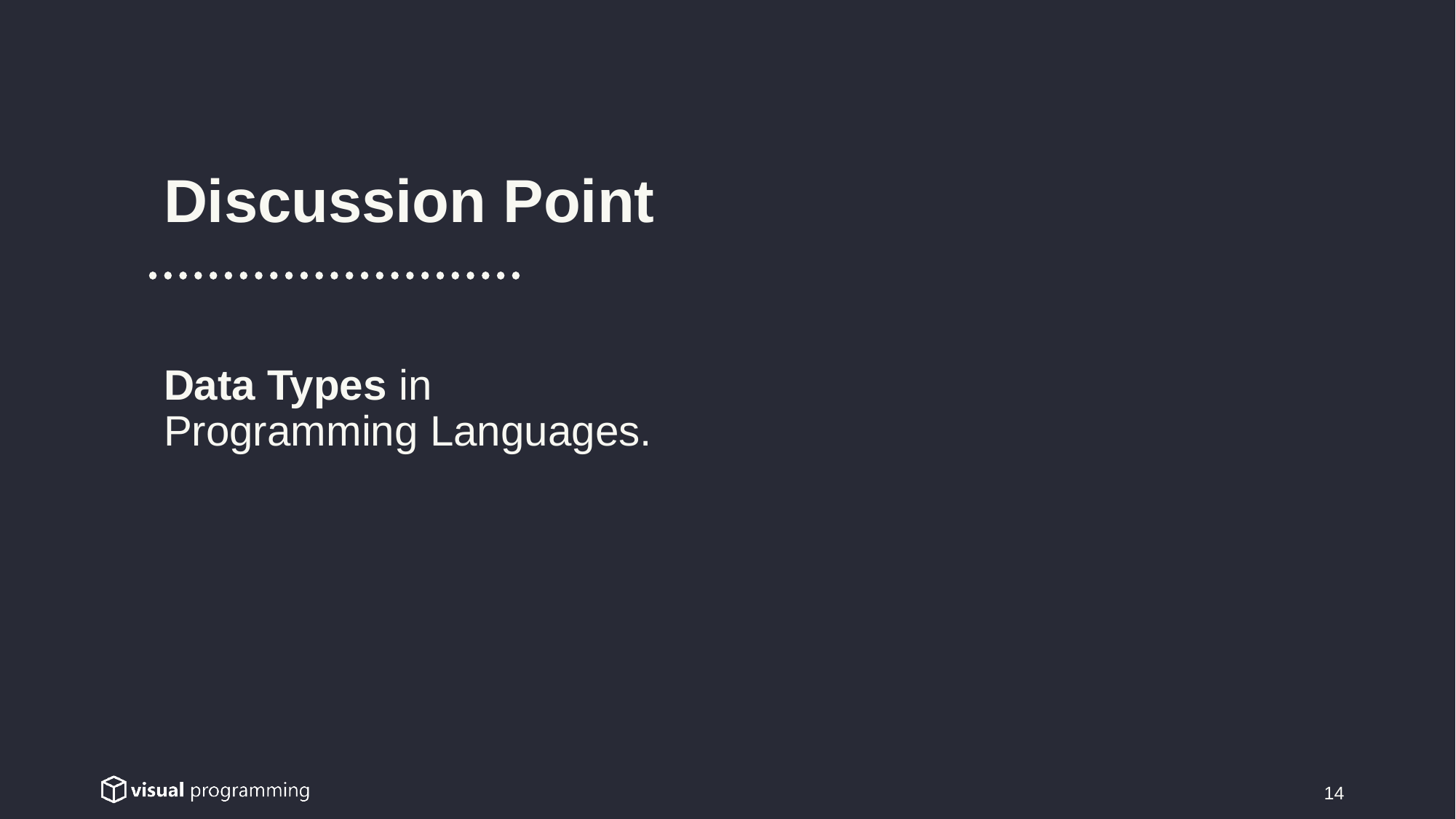

Discussion Point
Data Types in
Programming Languages.
14